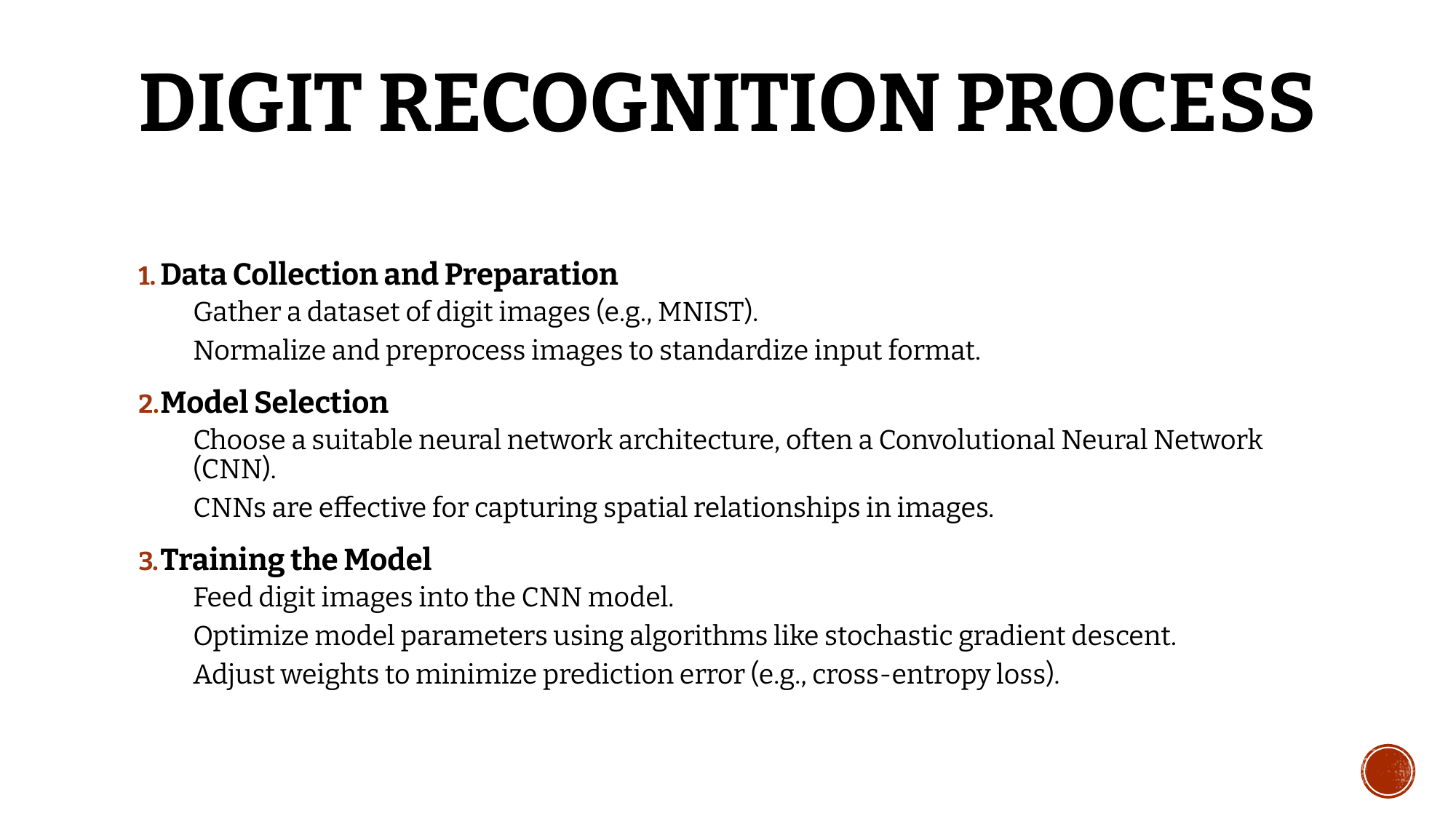

# Digit Recognition Process
Data Collection and Preparation
Gather a dataset of digit images (e.g., MNIST).
Normalize and preprocess images to standardize input format.
Model Selection
Choose a suitable neural network architecture, often a Convolutional Neural Network (CNN).
CNNs are effective for capturing spatial relationships in images.
Training the Model
Feed digit images into the CNN model.
Optimize model parameters using algorithms like stochastic gradient descent.
Adjust weights to minimize prediction error (e.g., cross-entropy loss).